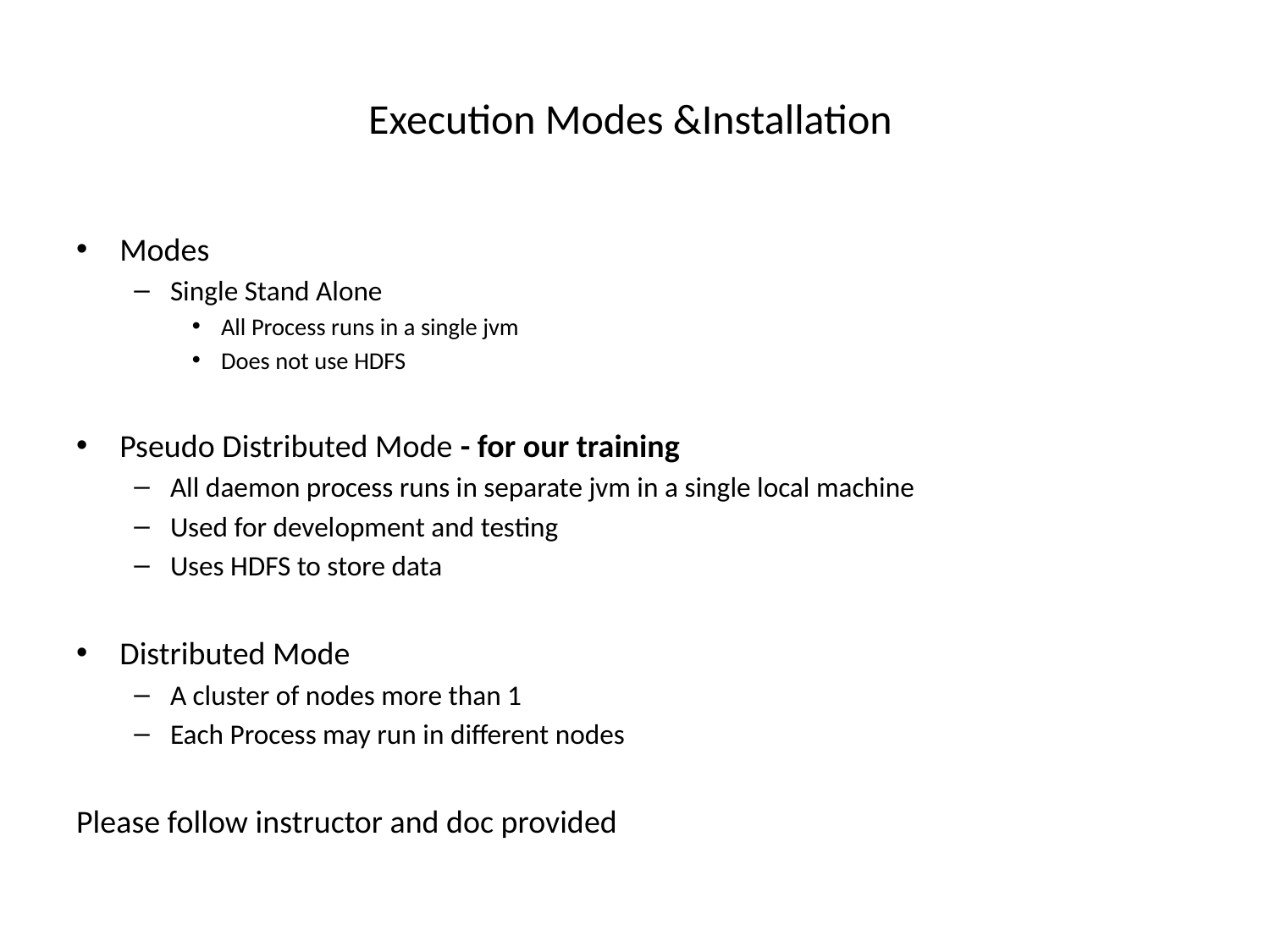

# Execution Modes &Installation
Modes
Single Stand Alone
All Process runs in a single jvm
Does not use HDFS

Pseudo Distributed Mode - for our training
All daemon process runs in separate jvm in a single local machine
Used for development and testing
Uses HDFS to store data

Distributed Mode
A cluster of nodes more than 1
Each Process may run in different nodes

Please follow instructor and doc provided